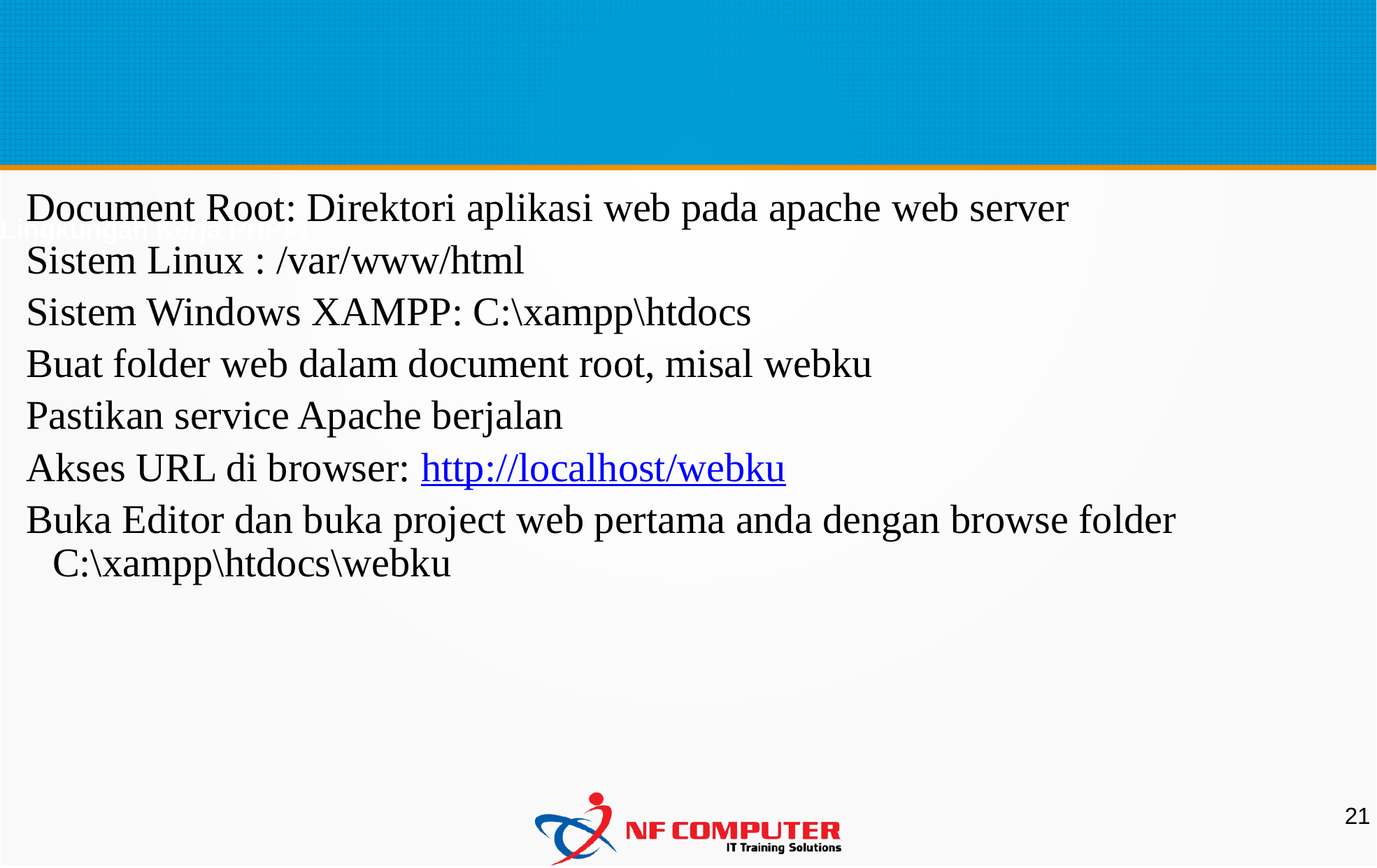

Lingkungan Kerja PHP#1
Document Root: Direktori aplikasi web pada apache web server
Sistem Linux : /var/www/html
Sistem Windows XAMPP: C:\xampp\htdocs
Buat folder web dalam document root, misal webku
Pastikan service Apache berjalan
Akses URL di browser: http://localhost/webku
Buka Editor dan buka project web pertama anda dengan browse folder C:\xampp\htdocs\webku
21